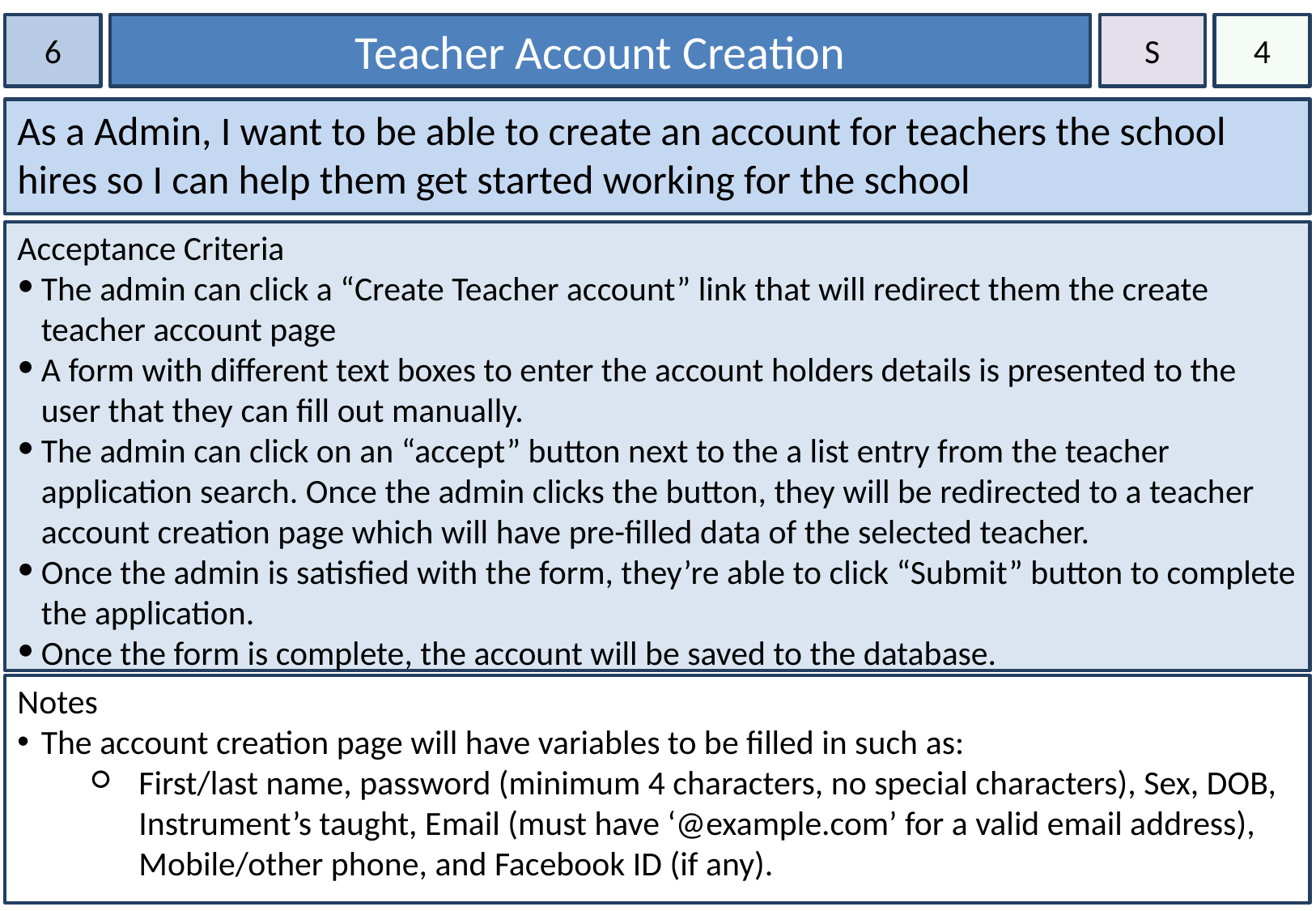

6
Teacher Account Creation
S
4
As a Admin, I want to be able to create an account for teachers the school hires so I can help them get started working for the school
Acceptance Criteria
The admin can click a “Create Teacher account” link that will redirect them the create teacher account page
A form with different text boxes to enter the account holders details is presented to the user that they can fill out manually.
The admin can click on an “accept” button next to the a list entry from the teacher application search. Once the admin clicks the button, they will be redirected to a teacher account creation page which will have pre-filled data of the selected teacher.
Once the admin is satisfied with the form, they’re able to click “Submit” button to complete the application.
Once the form is complete, the account will be saved to the database.

Notes
The account creation page will have variables to be filled in such as:
First/last name, password (minimum 4 characters, no special characters), Sex, DOB, Instrument’s taught, Email (must have ‘@example.com’ for a valid email address), Mobile/other phone, and Facebook ID (if any).